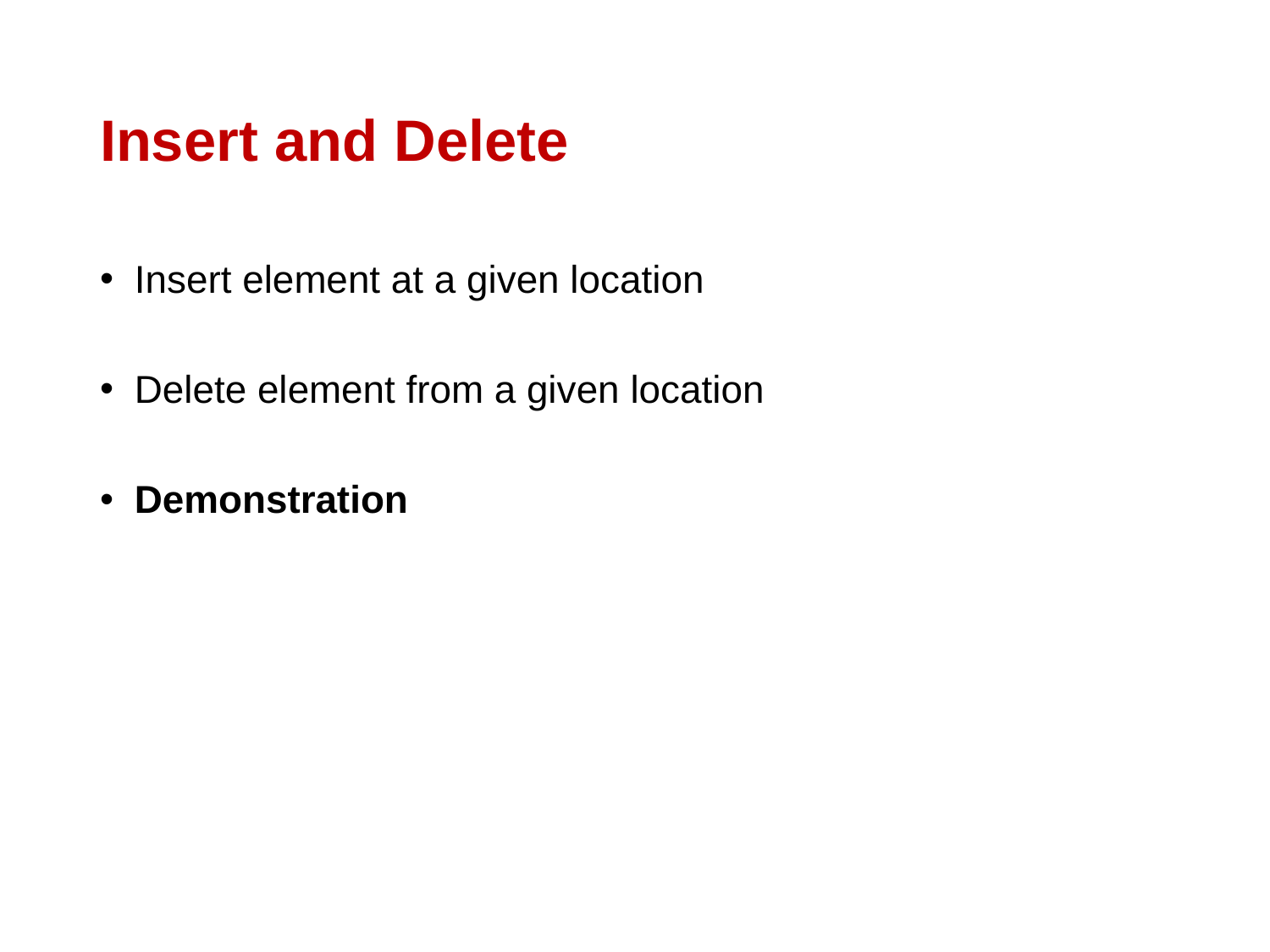

# Insert and Delete
 Insert element at a given location

 Delete element from a given location

 Demonstration